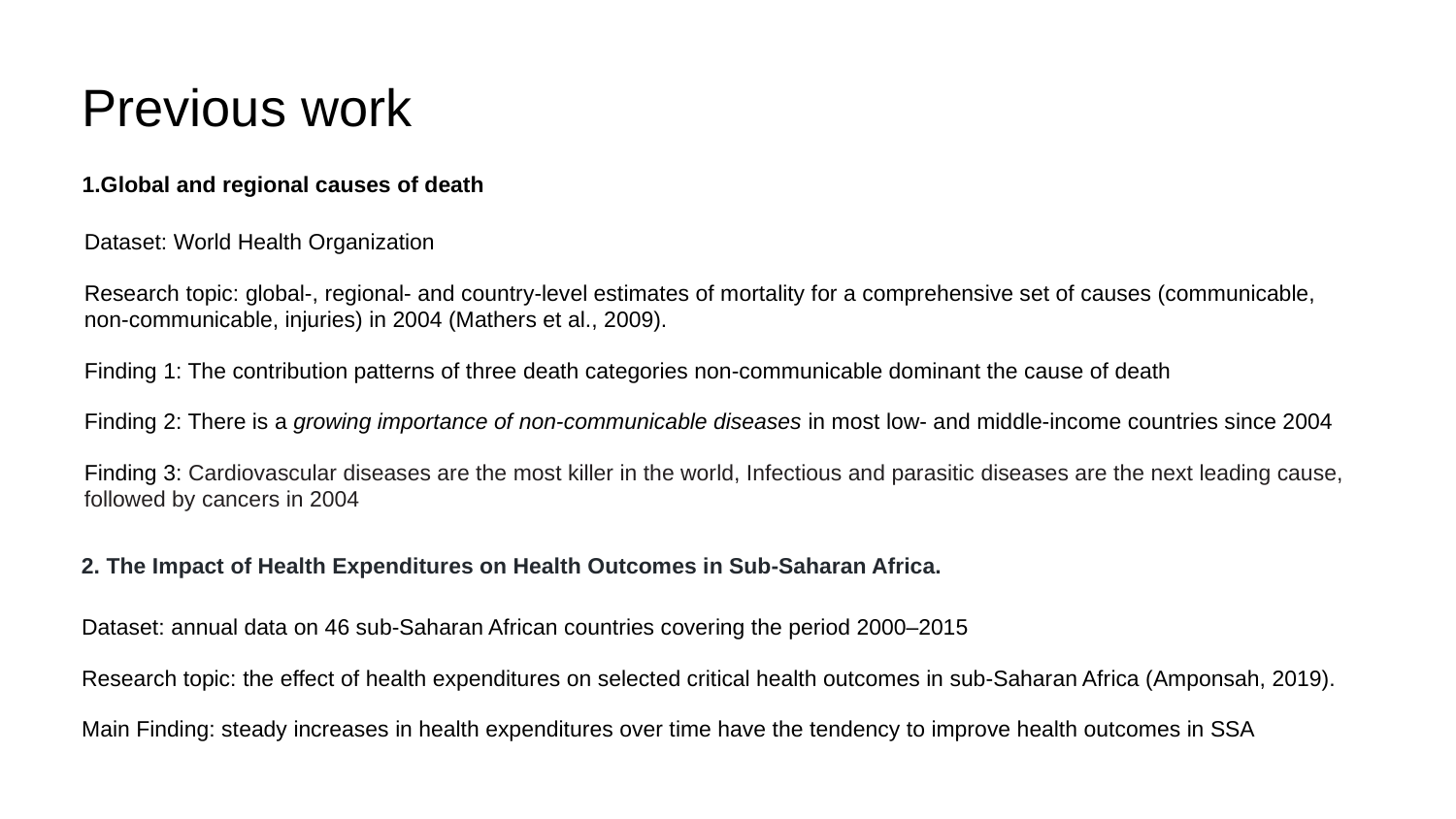

Previous work
 1.Global and regional causes of death
Dataset: World Health Organization
Research topic: global-, regional- and country-level estimates of mortality for a comprehensive set of causes (communicable, non-communicable, injuries) in 2004 (Mathers et al., 2009).
Finding 1: The contribution patterns of three death categories non-communicable dominant the cause of death
Finding 2: There is a growing importance of non-communicable diseases in most low- and middle-income countries since 2004
Finding 3: Cardiovascular diseases are the most killer in the world, Infectious and parasitic diseases are the next leading cause, followed by cancers in 2004
2. The Impact of Health Expenditures on Health Outcomes in Sub-Saharan Africa.
Dataset: annual data on 46 sub-Saharan African countries covering the period 2000–2015
Research topic: the effect of health expenditures on selected critical health outcomes in sub-Saharan Africa (Amponsah, 2019).
Main Finding: steady increases in health expenditures over time have the tendency to improve health outcomes in SSA